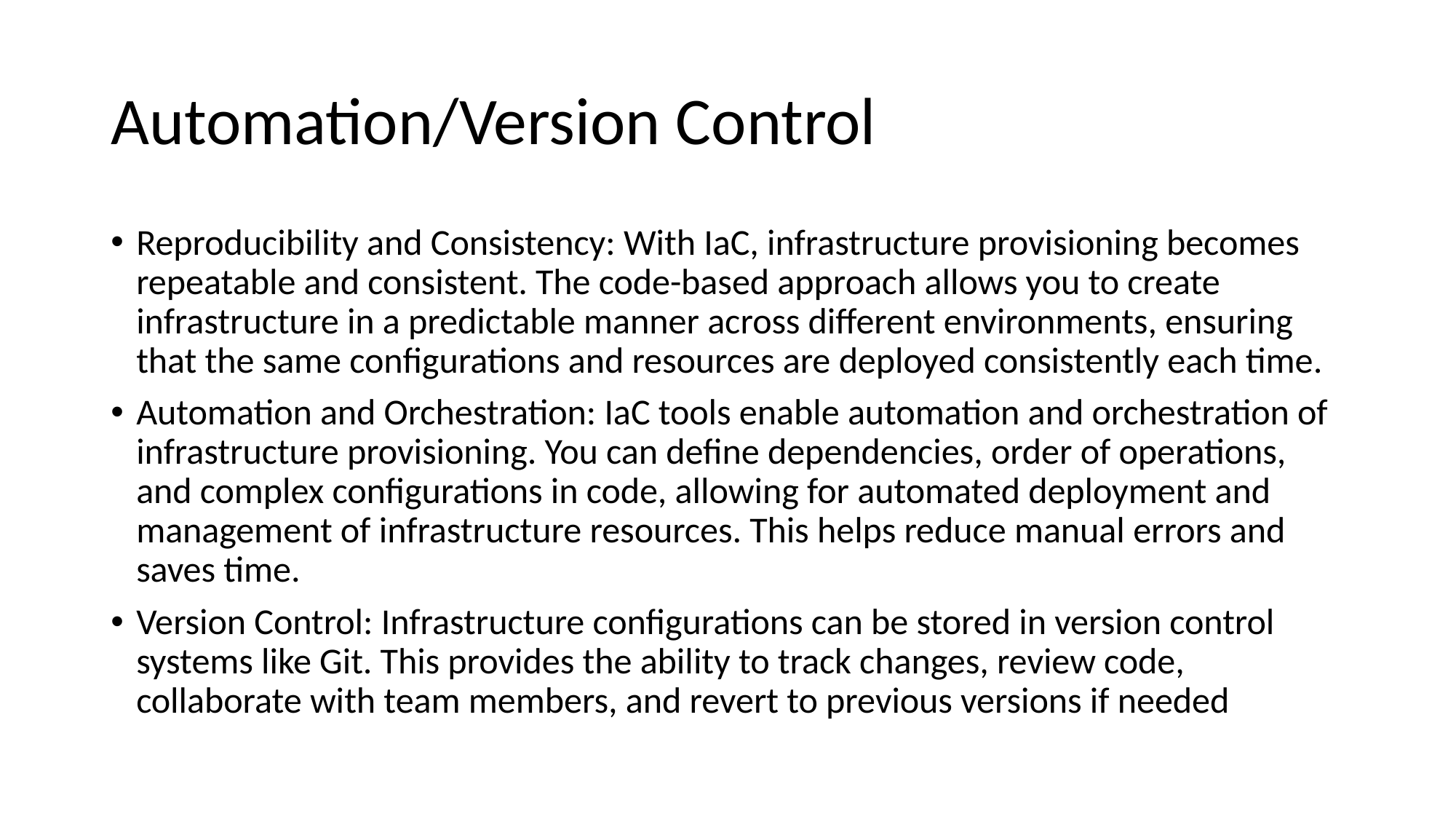

# Automation/Version Control
Reproducibility and Consistency: With IaC, infrastructure provisioning becomes repeatable and consistent. The code-based approach allows you to create infrastructure in a predictable manner across different environments, ensuring that the same configurations and resources are deployed consistently each time.
Automation and Orchestration: IaC tools enable automation and orchestration of infrastructure provisioning. You can define dependencies, order of operations, and complex configurations in code, allowing for automated deployment and management of infrastructure resources. This helps reduce manual errors and saves time.
Version Control: Infrastructure configurations can be stored in version control systems like Git. This provides the ability to track changes, review code, collaborate with team members, and revert to previous versions if needed